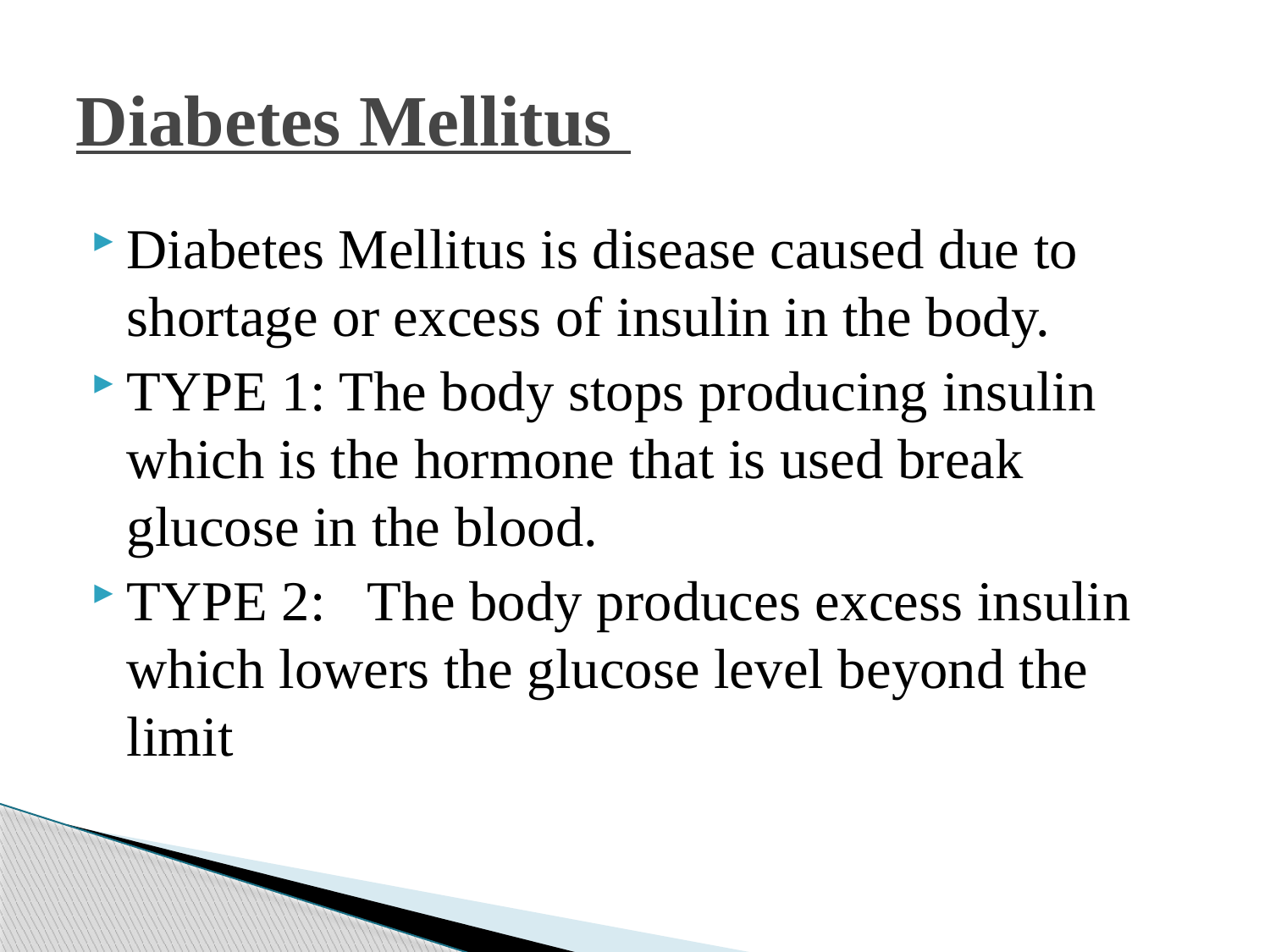

# Diabetes Mellitus
Diabetes Mellitus is disease caused due to shortage or excess of insulin in the body.
TYPE 1: The body stops producing insulin which is the hormone that is used break glucose in the blood.
TYPE 2:   The body produces excess insulin which lowers the glucose level beyond the limit